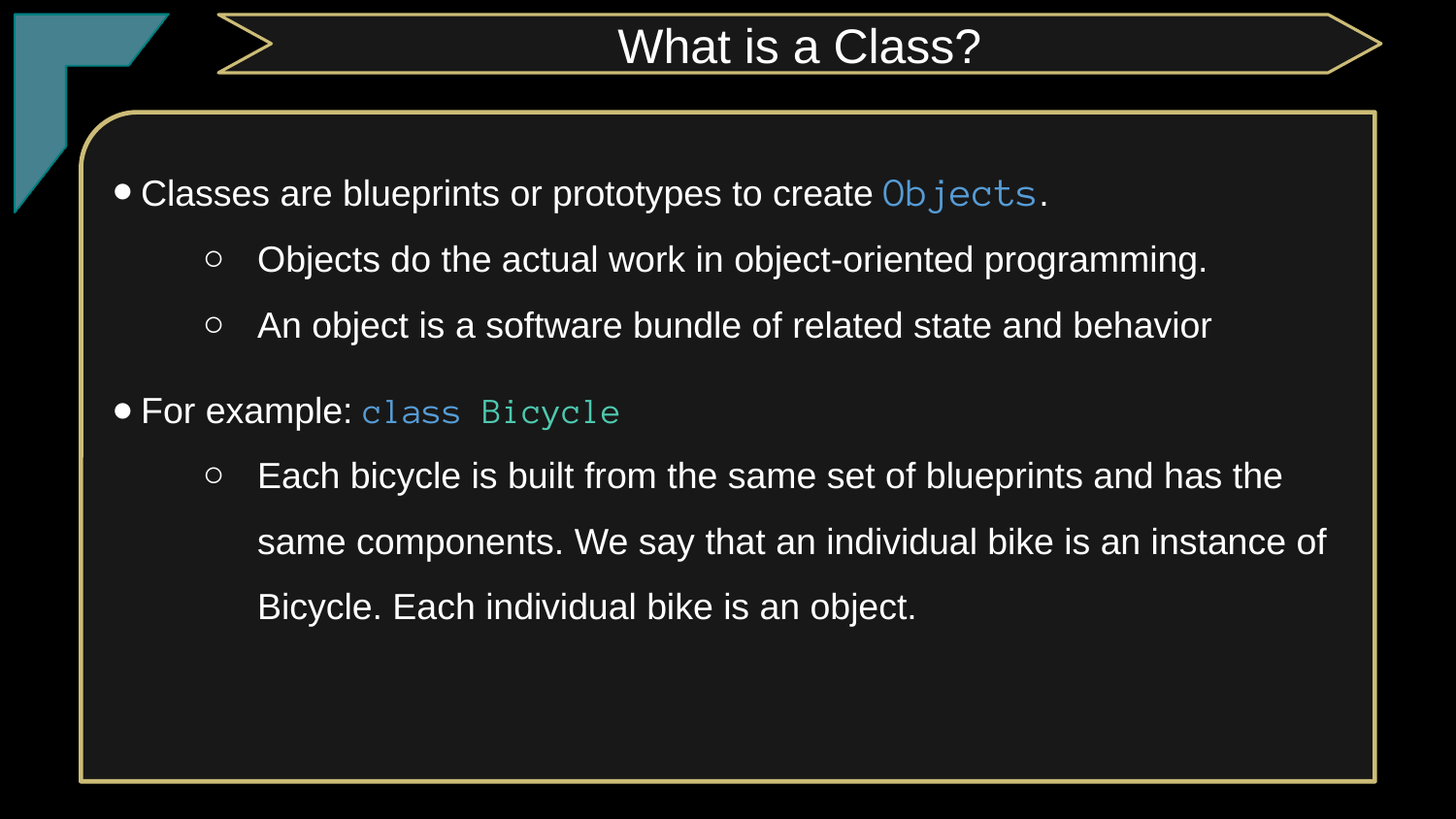

TClark
What is a Class?
Classes are blueprints or prototypes to create Objects.
Objects do the actual work in object-oriented programming.
An object is a software bundle of related state and behavior
For example: class Bicycle
Each bicycle is built from the same set of blueprints and has the same components. We say that an individual bike is an instance of Bicycle. Each individual bike is an object.